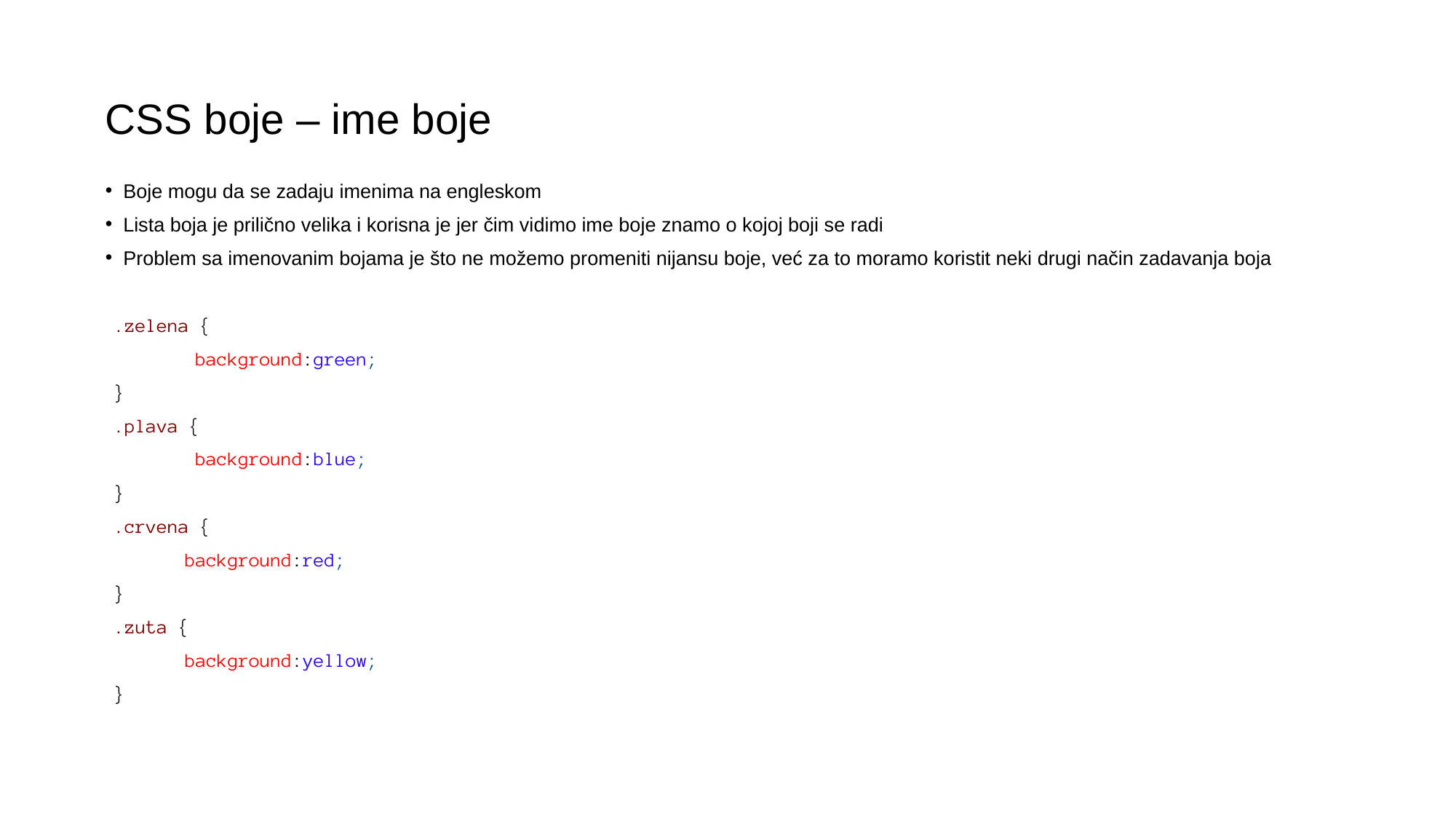

CSS boje – ime boje
Boje mogu da se zadaju imenima na engleskom
Lista boja je prilično velika i korisna je jer čim vidimo ime boje znamo o kojoj boji se radi
Problem sa imenovanim bojama je što ne možemo promeniti nijansu boje, već za to moramo koristit neki drugi način zadavanja boja

.zelena {
	 background:green;
}
.plava {
	 background:blue;
}
.crvena {
	background:red;
}
.zuta {
	background:yellow;
}